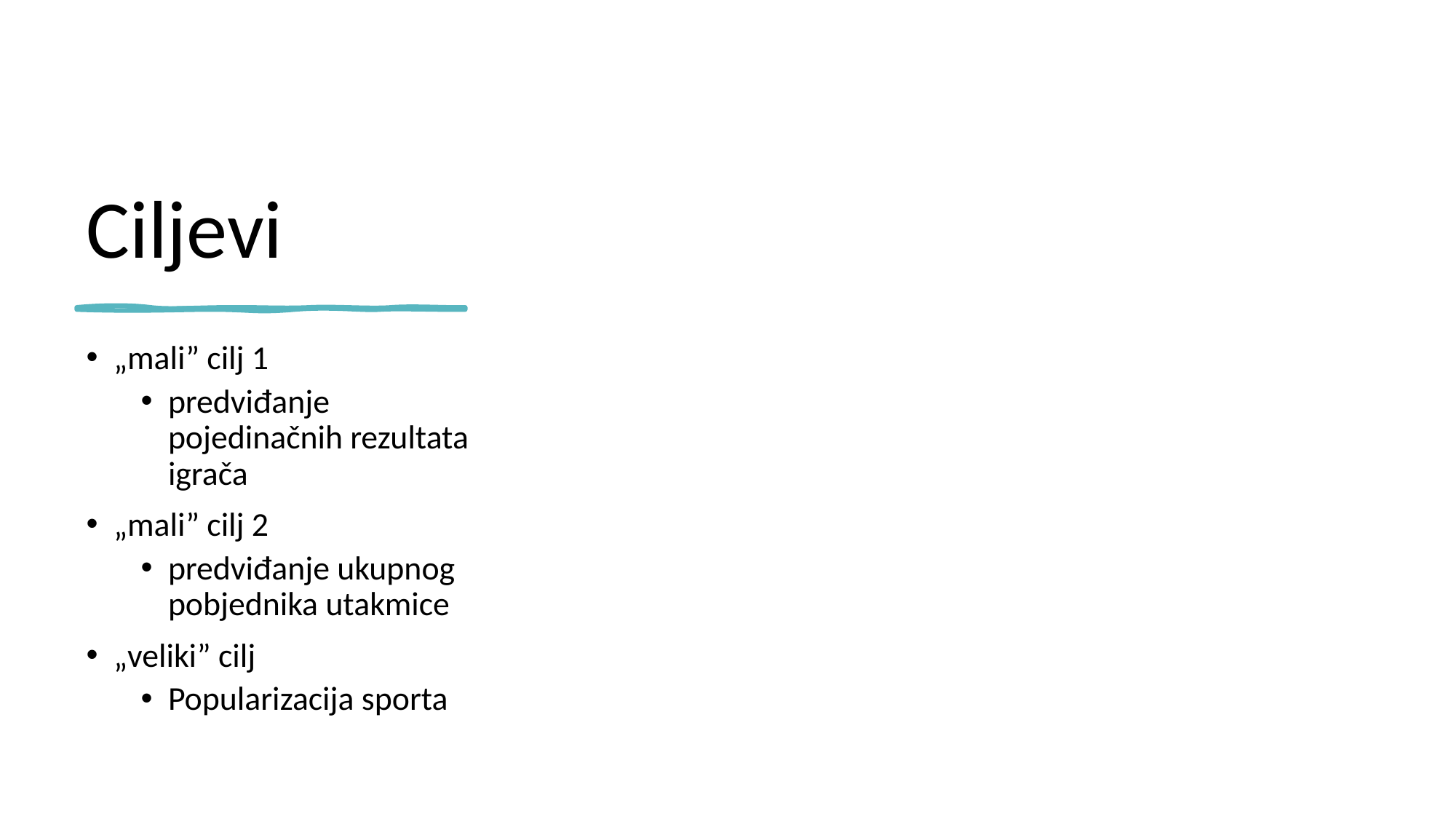

# Ciljevi

„mali” cilj 1
predviđanje pojedinačnih rezultata igrača
„mali” cilj 2
predviđanje ukupnog pobjednika utakmice
„veliki” cilj
Popularizacija sporta